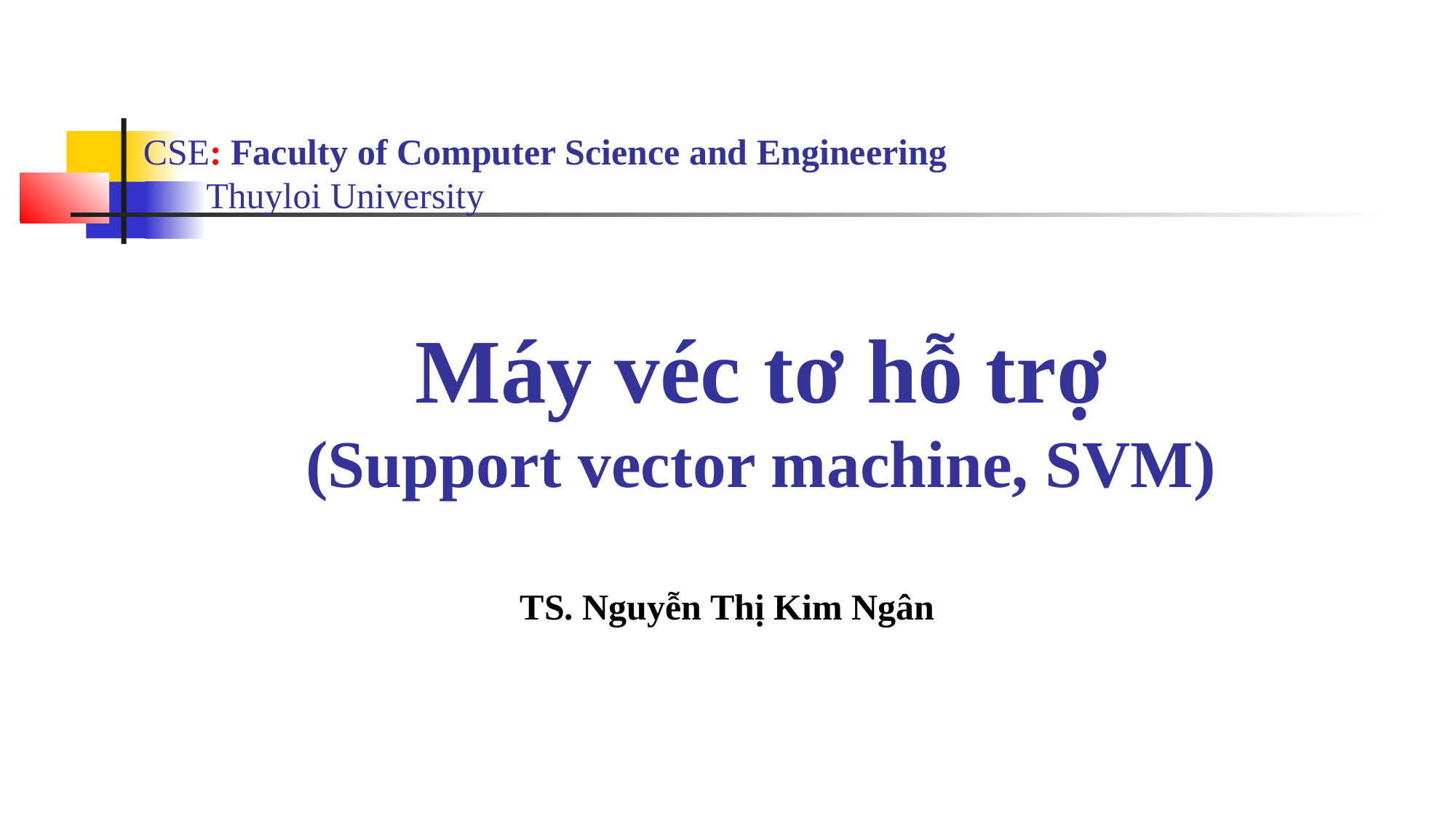

CSE: Faculty of Computer Science and Engineering
       Thuyloi University
# Máy véc tơ hỗ trợ (Support vector machine, SVM)
TS. Nguyễn Thị Kim Ngân